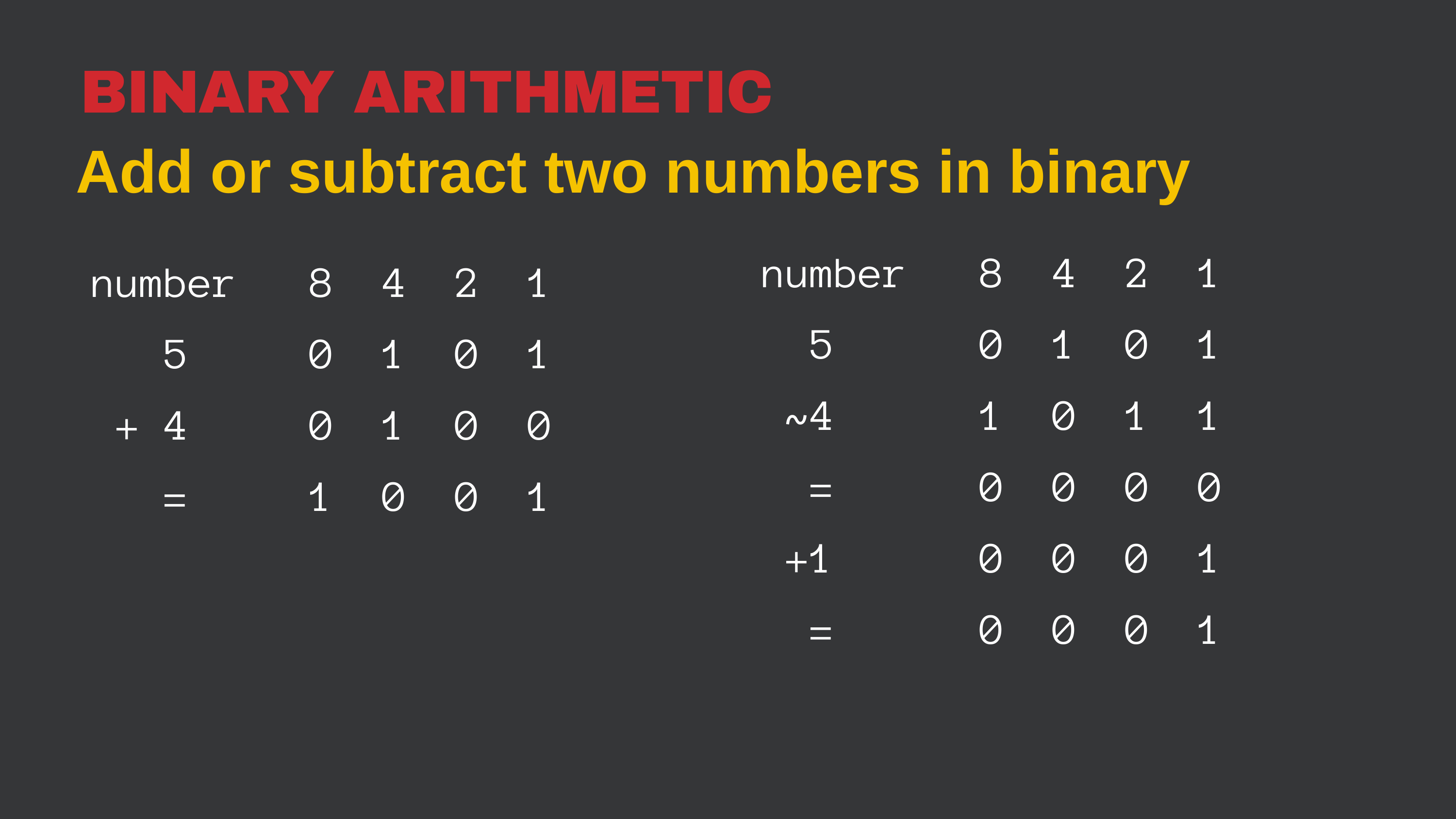

Binary arithmetic
Add or subtract two numbers in binary
number	8	4	2	1
  5		0	1	0	1
 ~4		1	0	1	1
  =		0	0	0	0
 +1		0	0	0	1
  =		0	0	0	1
number	8	4	2	1
   5		0	1	0	1
 + 4		0	1	0	0
   =		1	0	0	1